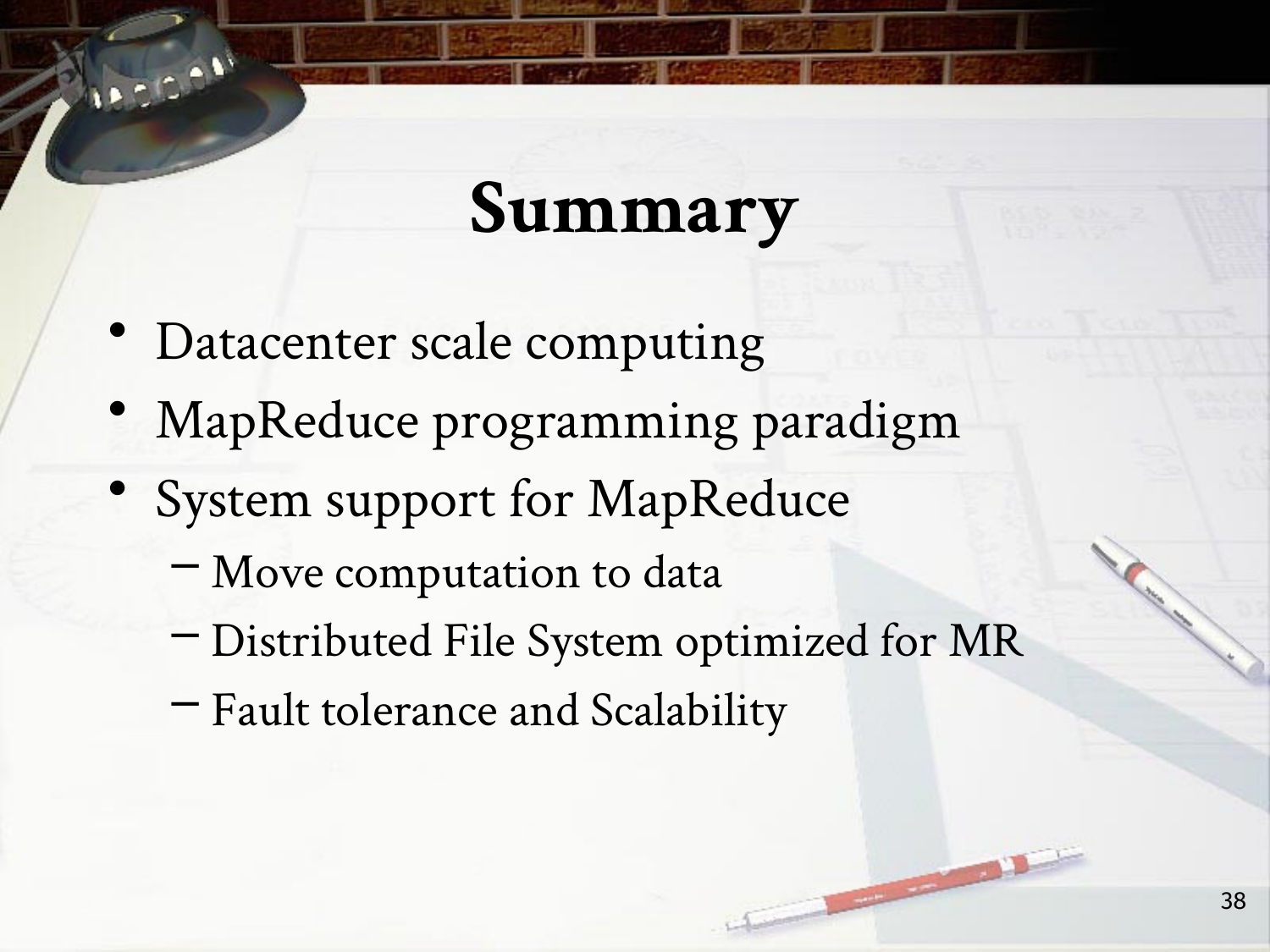

# Summary
Datacenter scale computing
MapReduce programming paradigm
System support for MapReduce
Move computation to data
Distributed File System optimized for MR
Fault tolerance and Scalability

38